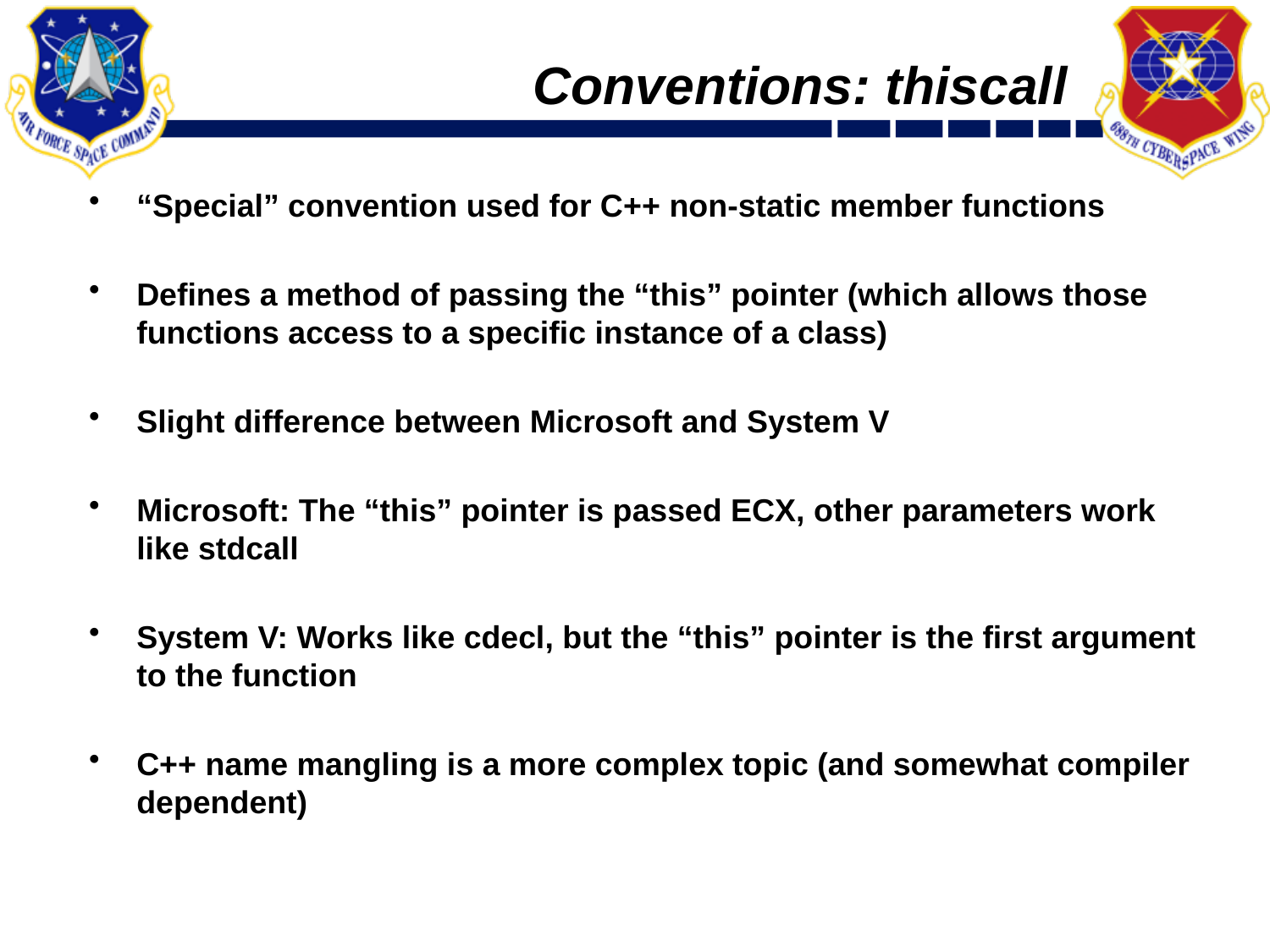

# Conventions: thiscall
“Special” convention used for C++ non-static member functions

Defines a method of passing the “this” pointer (which allows those functions access to a specific instance of a class)

Slight difference between Microsoft and System V

Microsoft: The “this” pointer is passed ECX, other parameters work like stdcall

System V: Works like cdecl, but the “this” pointer is the first argument to the function

C++ name mangling is a more complex topic (and somewhat compiler dependent)